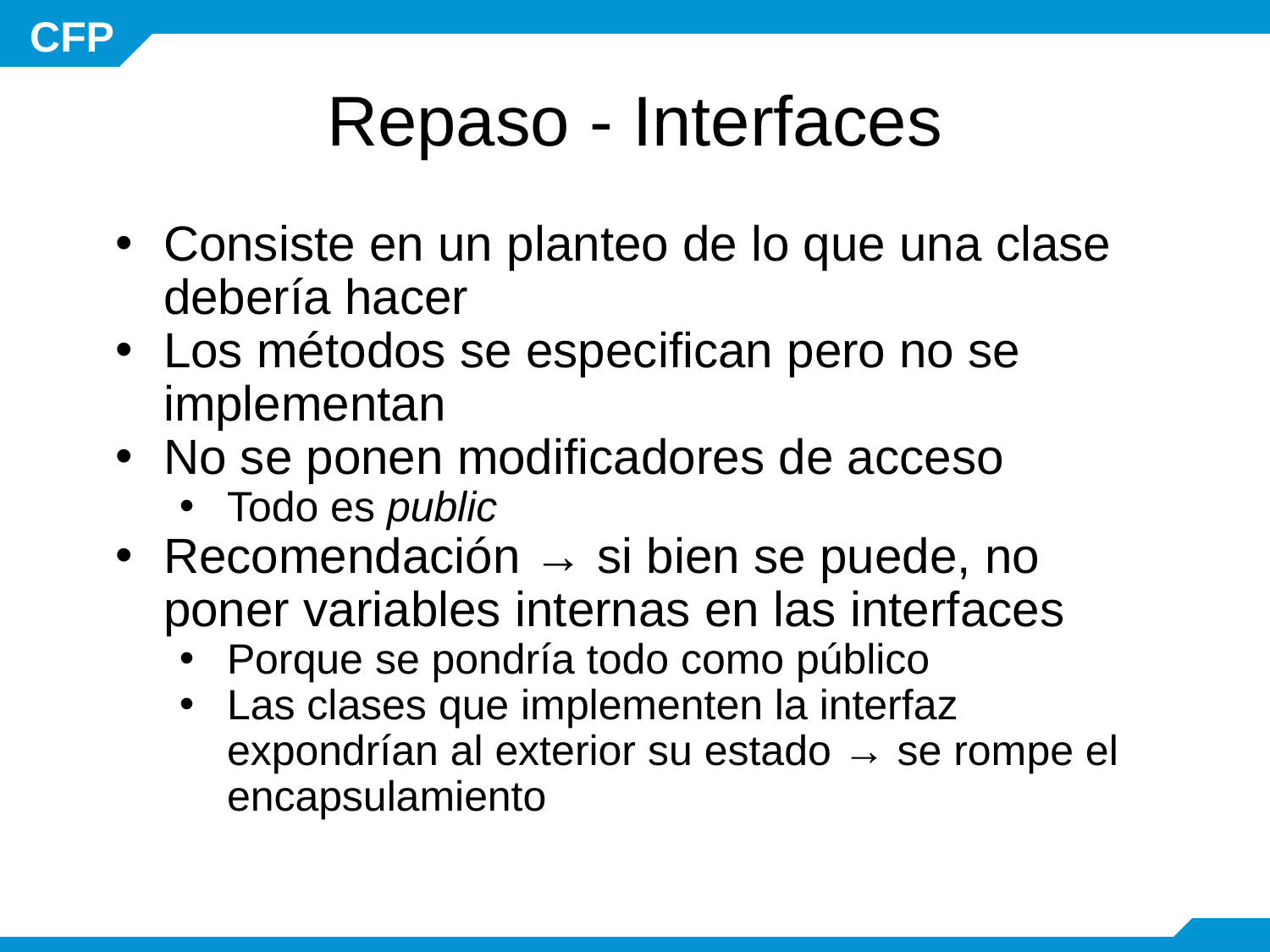

# Repaso - Interfaces
Consiste en un planteo de lo que una clase debería hacer
Los métodos se especifican pero no se implementan
No se ponen modificadores de acceso
Todo es public
Recomendación → si bien se puede, no poner variables internas en las interfaces
Porque se pondría todo como público
Las clases que implementen la interfaz expondrían al exterior su estado → se rompe el encapsulamiento